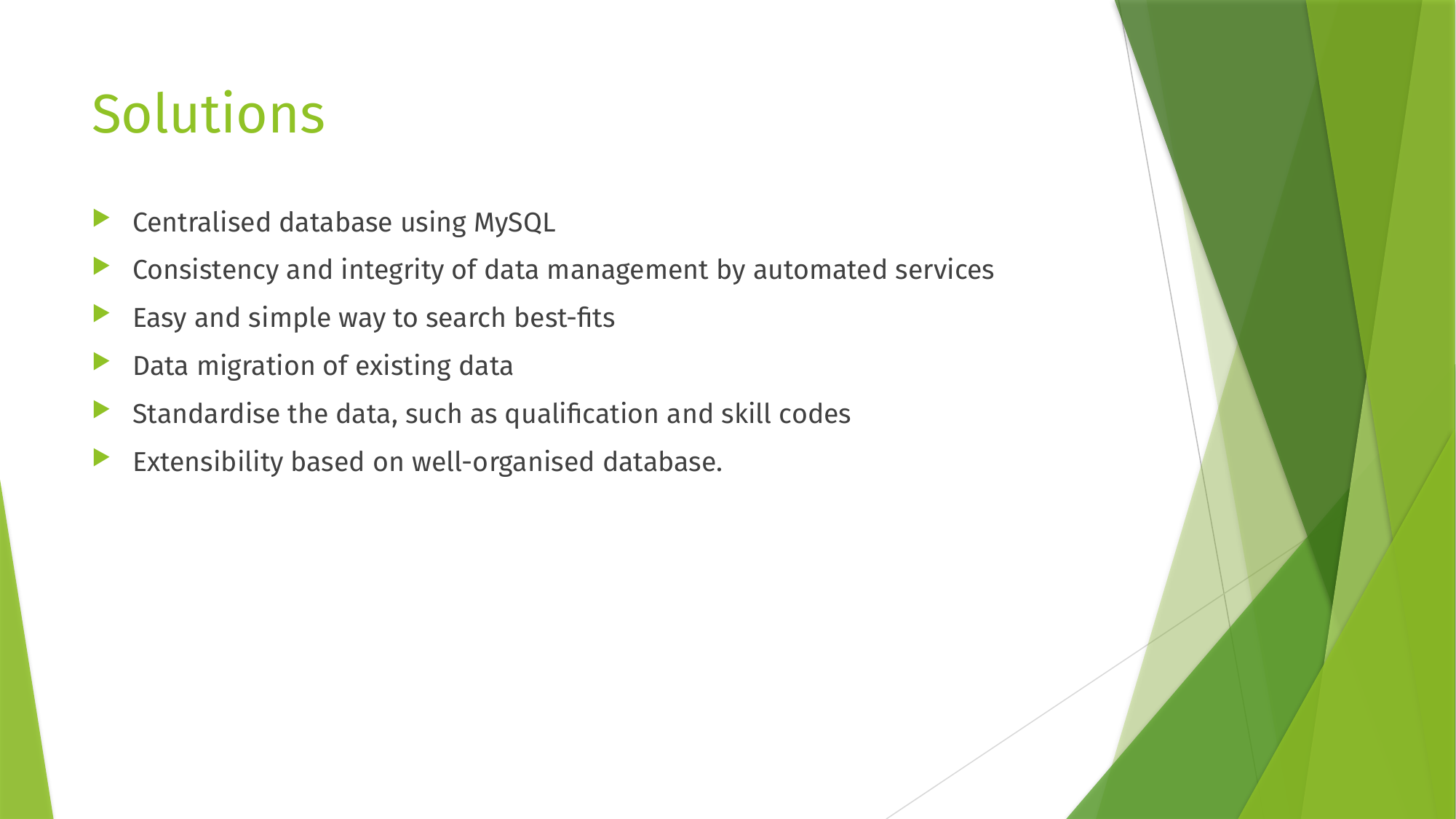

# Solutions
Centralised database using MySQL
Consistency and integrity of data management by automated services
Easy and simple way to search best-fits
Data migration of existing data
Standardise the data, such as qualification and skill codes
Extensibility based on well-organised database.